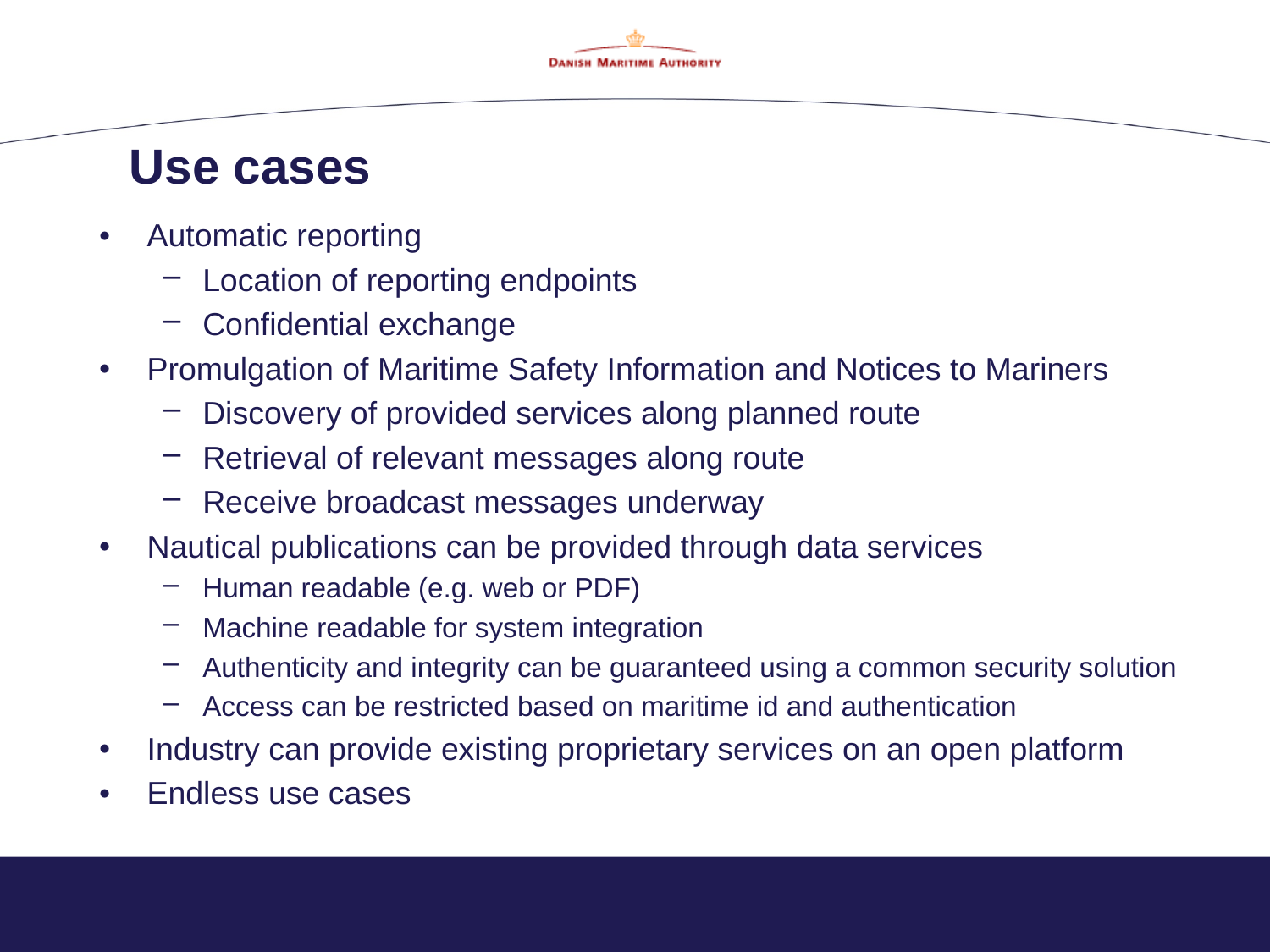

# Use cases
Automatic reporting
Location of reporting endpoints
Confidential exchange
Promulgation of Maritime Safety Information and Notices to Mariners
Discovery of provided services along planned route
Retrieval of relevant messages along route
Receive broadcast messages underway
Nautical publications can be provided through data services
Human readable (e.g. web or PDF)
Machine readable for system integration
Authenticity and integrity can be guaranteed using a common security solution
Access can be restricted based on maritime id and authentication
Industry can provide existing proprietary services on an open platform
Endless use cases